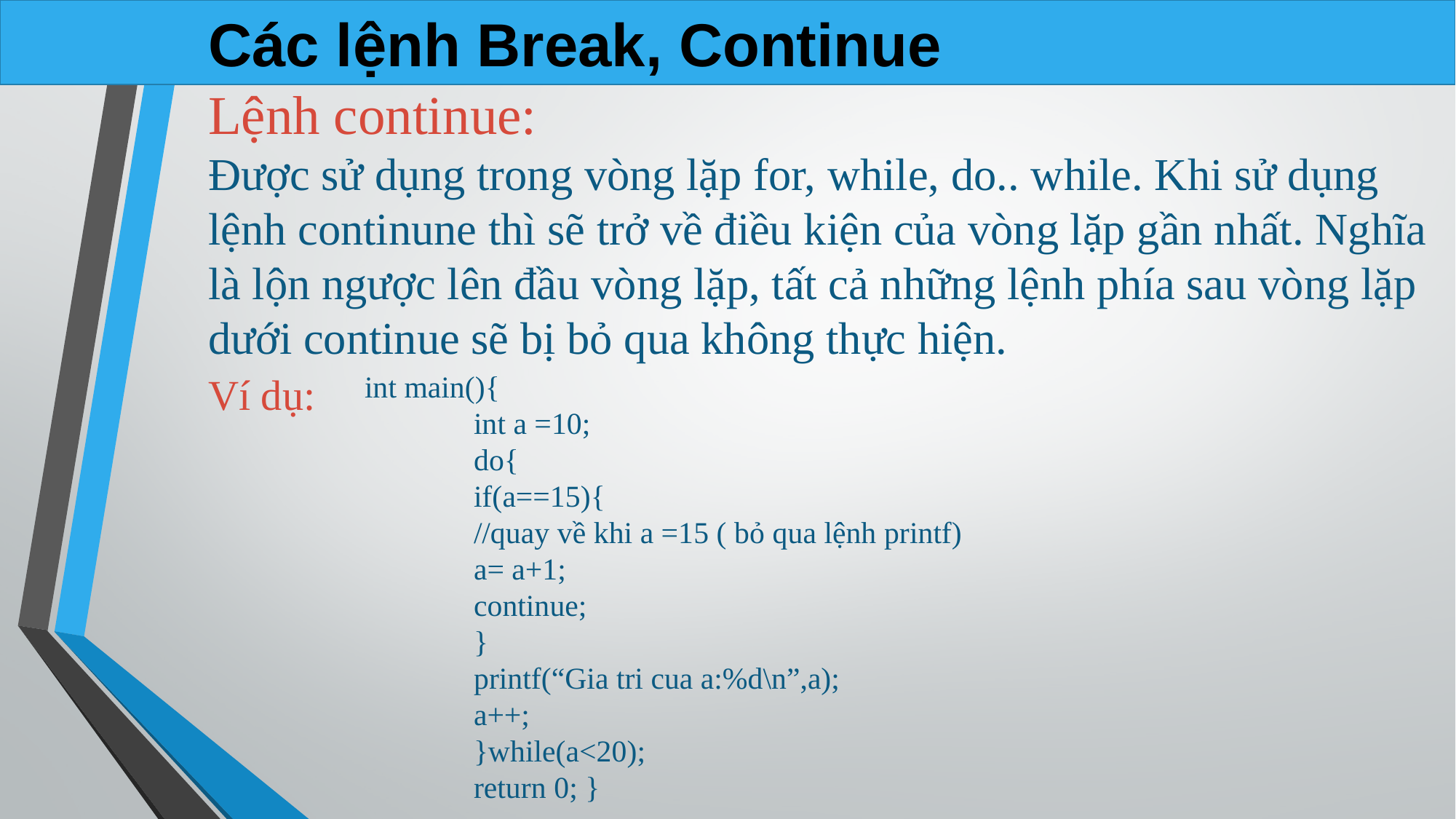

Các lệnh Break, Continue
Lệnh continue:
Được sử dụng trong vòng lặp for, while, do.. while. Khi sử dụng lệnh continune thì sẽ trở về điều kiện của vòng lặp gần nhất. Nghĩa là lộn ngược lên đầu vòng lặp, tất cả những lệnh phía sau vòng lặp dưới continue sẽ bị bỏ qua không thực hiện.
Ví dụ:
int main(){
	int a =10;
	do{
	if(a==15){
	//quay về khi a =15 ( bỏ qua lệnh printf)
	a= a+1;
	continue;
	}
	printf(“Gia tri cua a:%d\n”,a);
	a++;
	}while(a<20);
	return 0; }